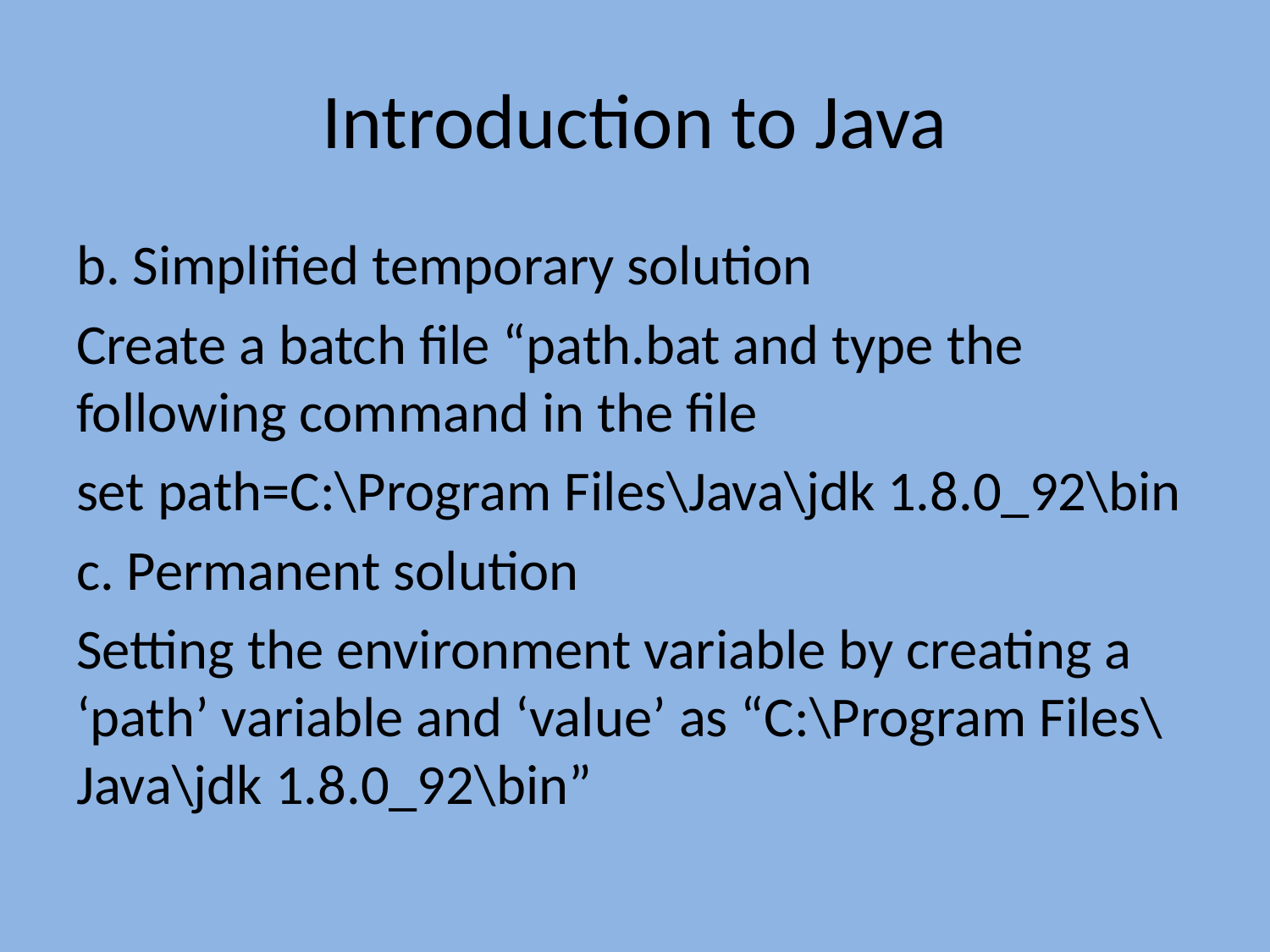

# Introduction to Java
b. Simplified temporary solution
Create a batch file “path.bat and type the following command in the file
set path=C:\Program Files\Java\jdk 1.8.0_92\bin
c. Permanent solution
Setting the environment variable by creating a ‘path’ variable and ‘value’ as “C:\Program Files\Java\jdk 1.8.0_92\bin”